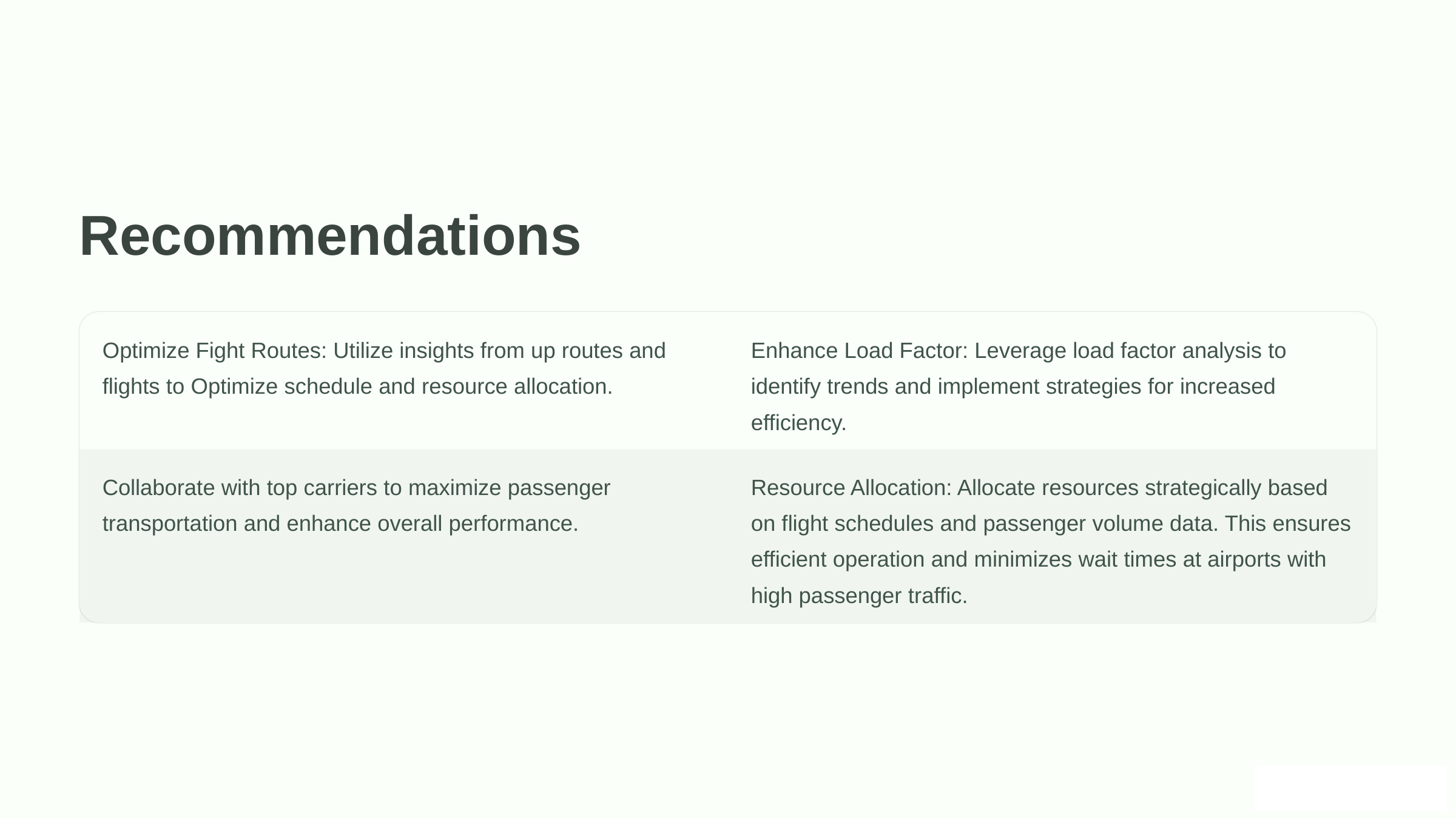

Recommendations

Optimize Fight Routes: Utilize insights from up routes and flights to Optimize schedule and resource allocation.
Enhance Load Factor: Leverage load factor analysis to identify trends and implement strategies for increased efficiency.

Collaborate with top carriers to maximize passenger transportation and enhance overall performance.
Resource Allocation: Allocate resources strategically based on flight schedules and passenger volume data. This ensures efficient operation and minimizes wait times at airports with high passenger traffic.